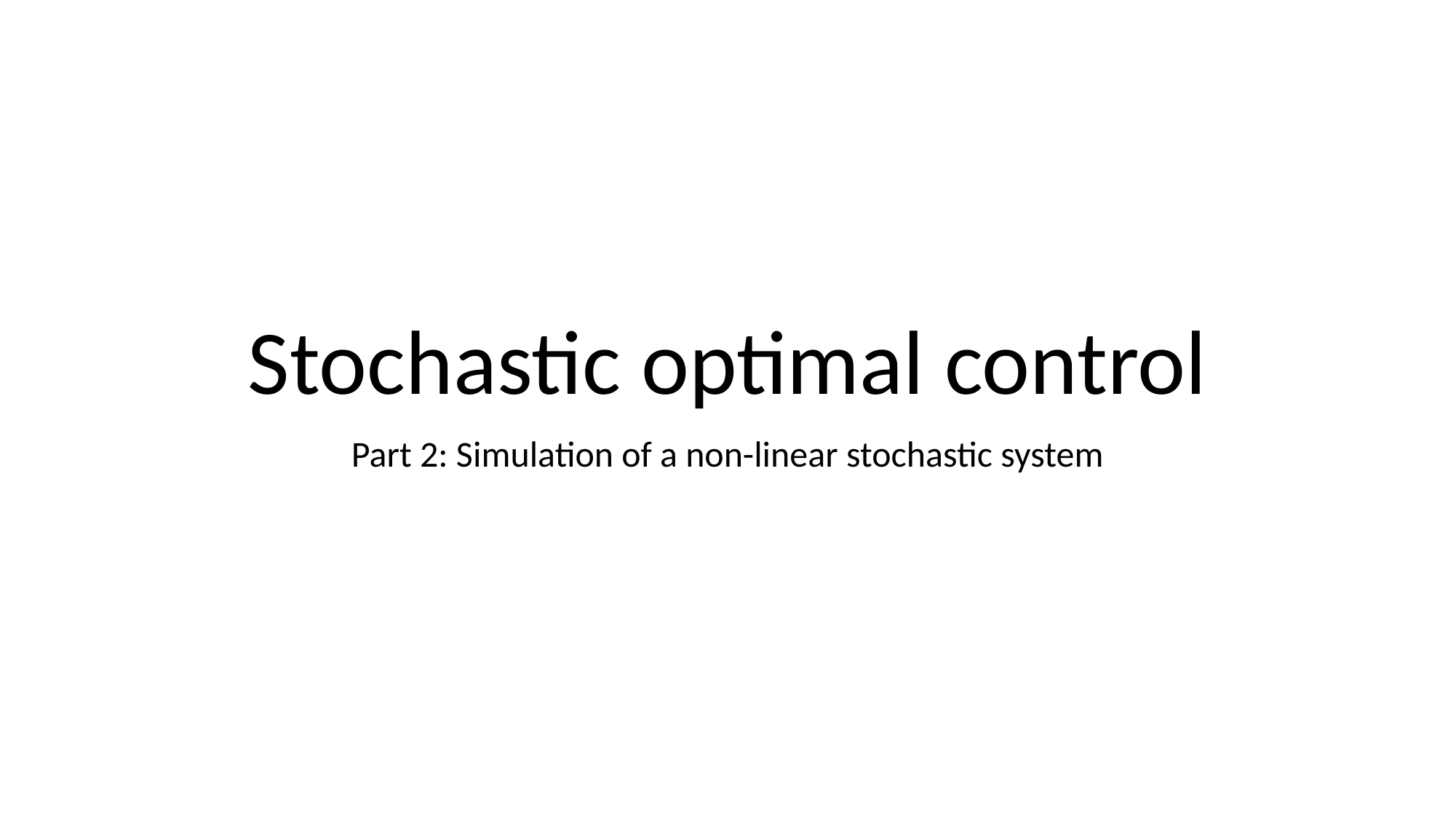

# Stochastic optimal control
Part 2: Simulation of a non-linear stochastic system